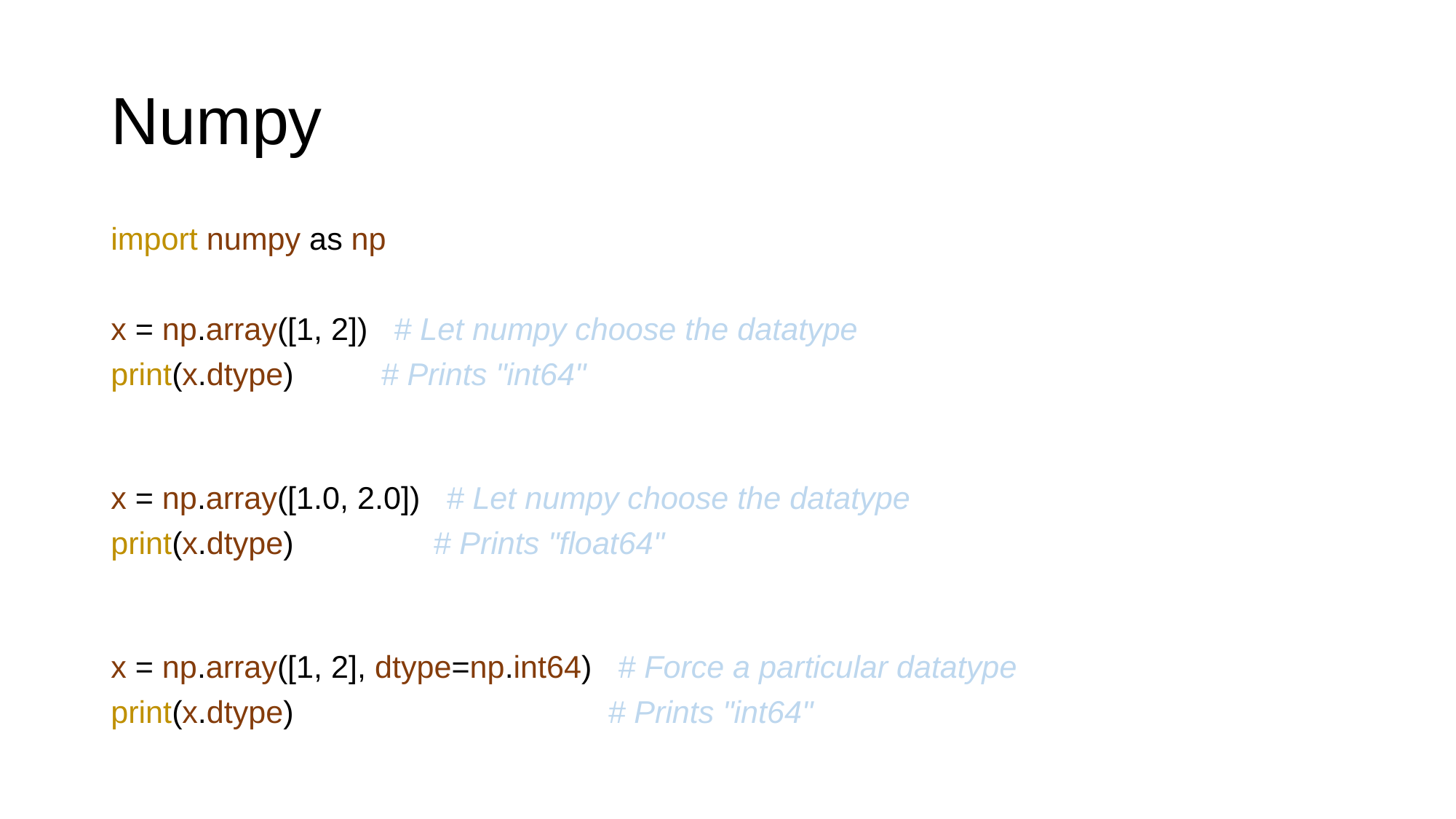

# Numpy
import numpy as np

x = np.array([1, 2])   # Let numpy choose the datatype
print(x.dtype)          # Prints "int64"

x = np.array([1.0, 2.0])   # Let numpy choose the datatype
print(x.dtype)                # Prints "float64"

x = np.array([1, 2], dtype=np.int64)   # Force a particular datatype
print(x.dtype)                                    # Prints "int64"